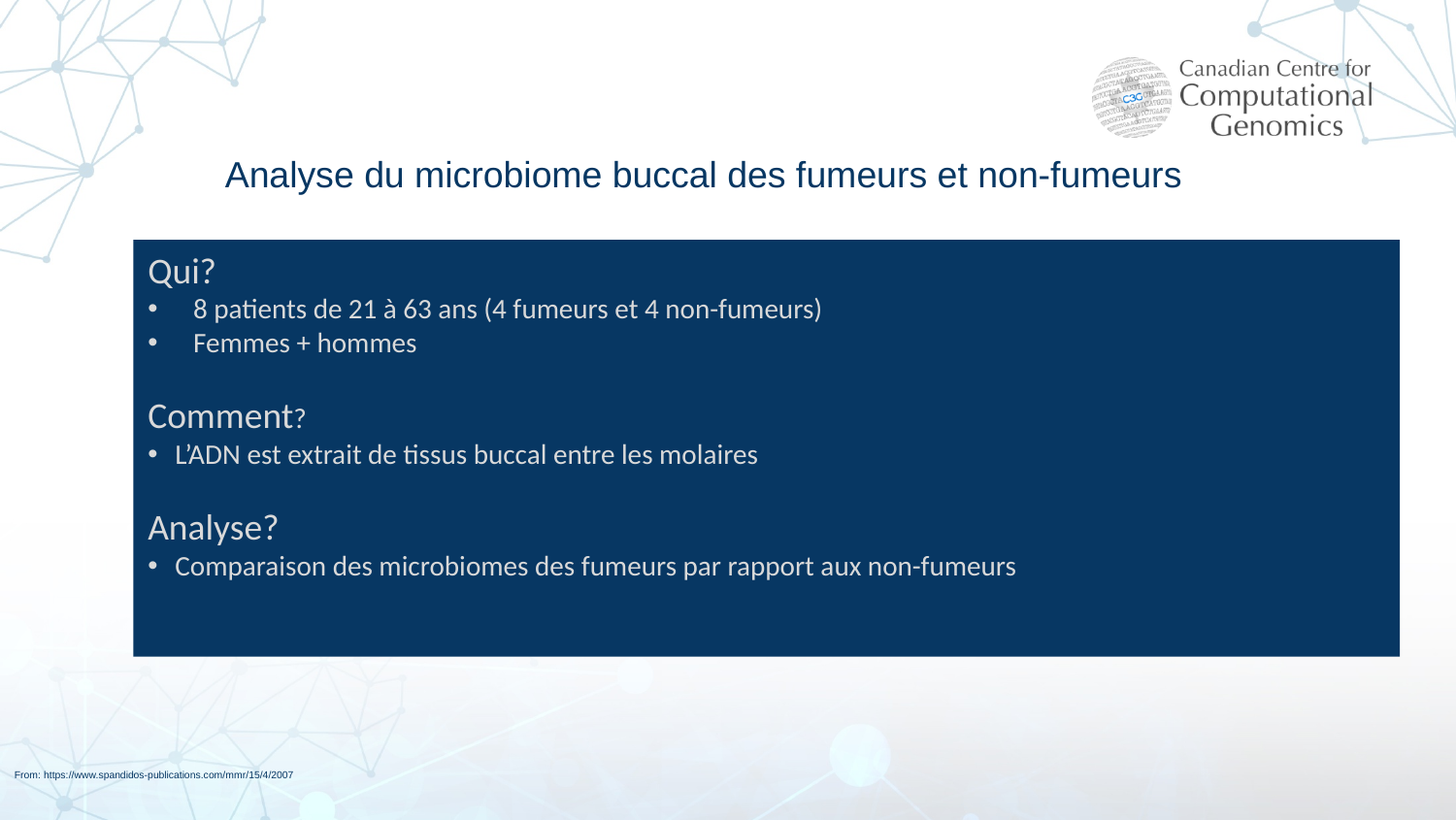

Analyse du microbiome buccal des fumeurs et non-fumeurs
Qui?
8 patients de 21 à 63 ans (4 fumeurs et 4 non-fumeurs)
Femmes + hommes

Comment?
L’ADN est extrait de tissus buccal entre les molaires

Analyse?
Comparaison des microbiomes des fumeurs par rapport aux non-fumeurs

From: https://www.spandidos-publications.com/mmr/15/4/2007